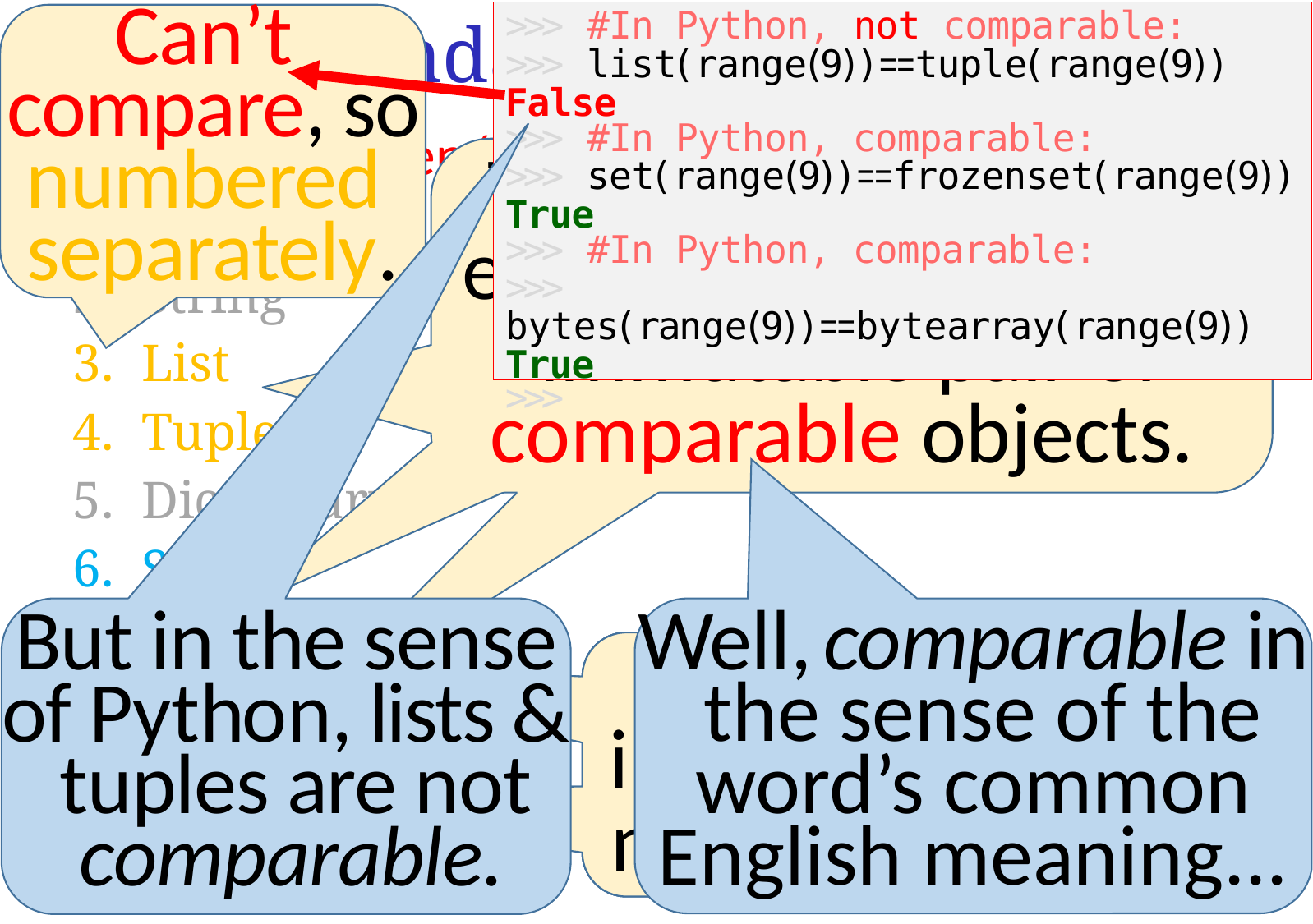

Standard Data Types
>>> #In Python, not comparable:
>>> list(range(9))==tuple(range(9))
False
>>> #In Python, comparable:
>>> set(range(9))==frozenset(range(9))
True
>>> #In Python, comparable:
>>> bytes(range(9))==bytearray(range(9))
True
>>>
Can’t
 compare, so
numbered
separately.

Python has seven/nine standard data types:
Number
String
List
Tuple
Dictionary
Sets
6.5 Frozensets
7  Bytes
7.5 Bytearrays
	sets, frozensets, bytearrays, bytes, etc.
	will be covered later…
The similarity is from each being a mutable/ immutable pair of comparable objects.

But in the sense
of Python, lists &
 tuples are not
 comparable.
Well, comparable in
 the sense of the
 word’s common
English meaning...
This similarity is indicated by how I numbered them...
These pairs can
compare, so they’re
 only ½ different ...

This similarity is indicated by how I numbered them...
This similarity is indicated by how I numbered them...